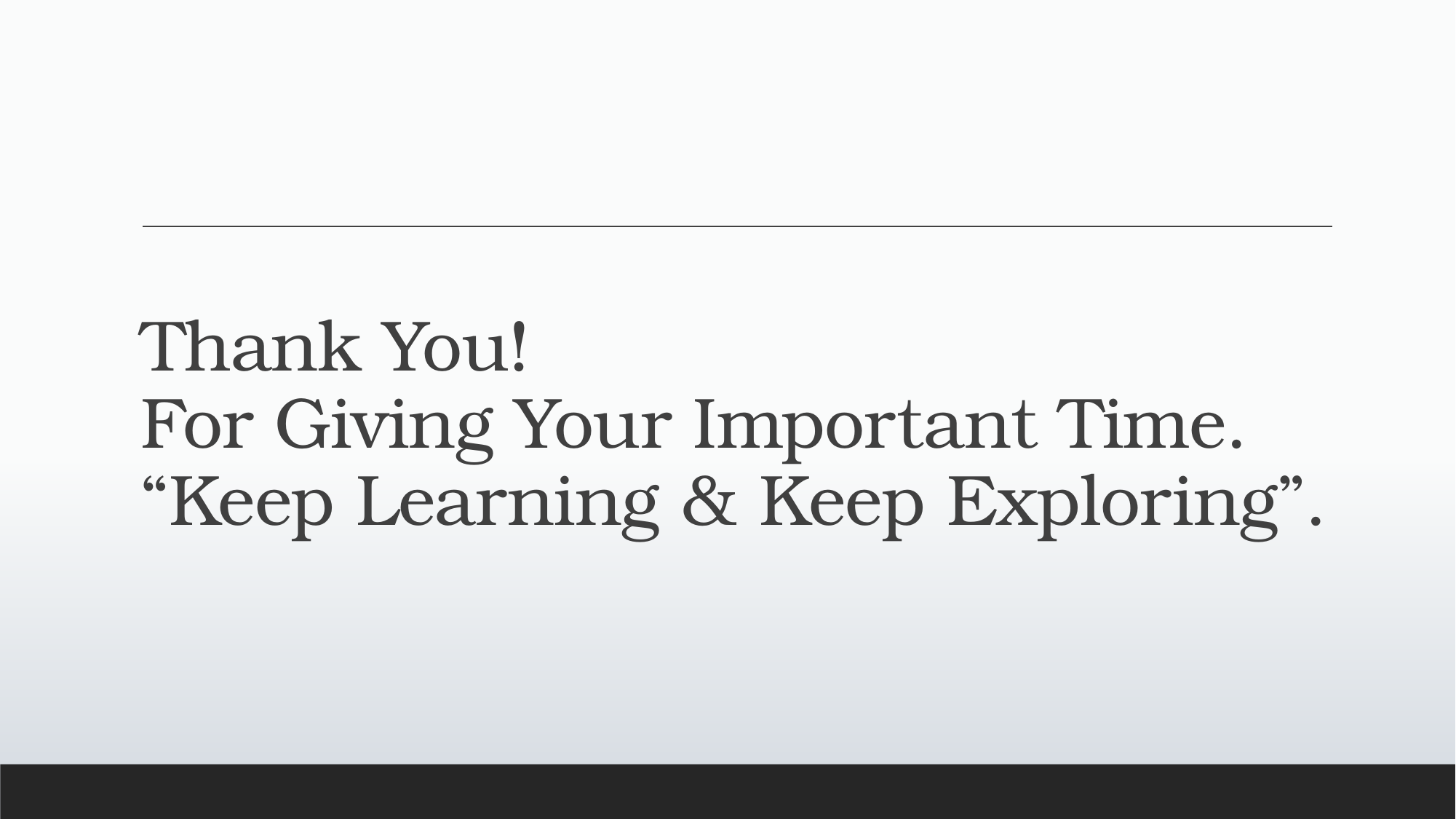

# Thank You! For Giving Your Important Time. “Keep Learning & Keep Exploring”.